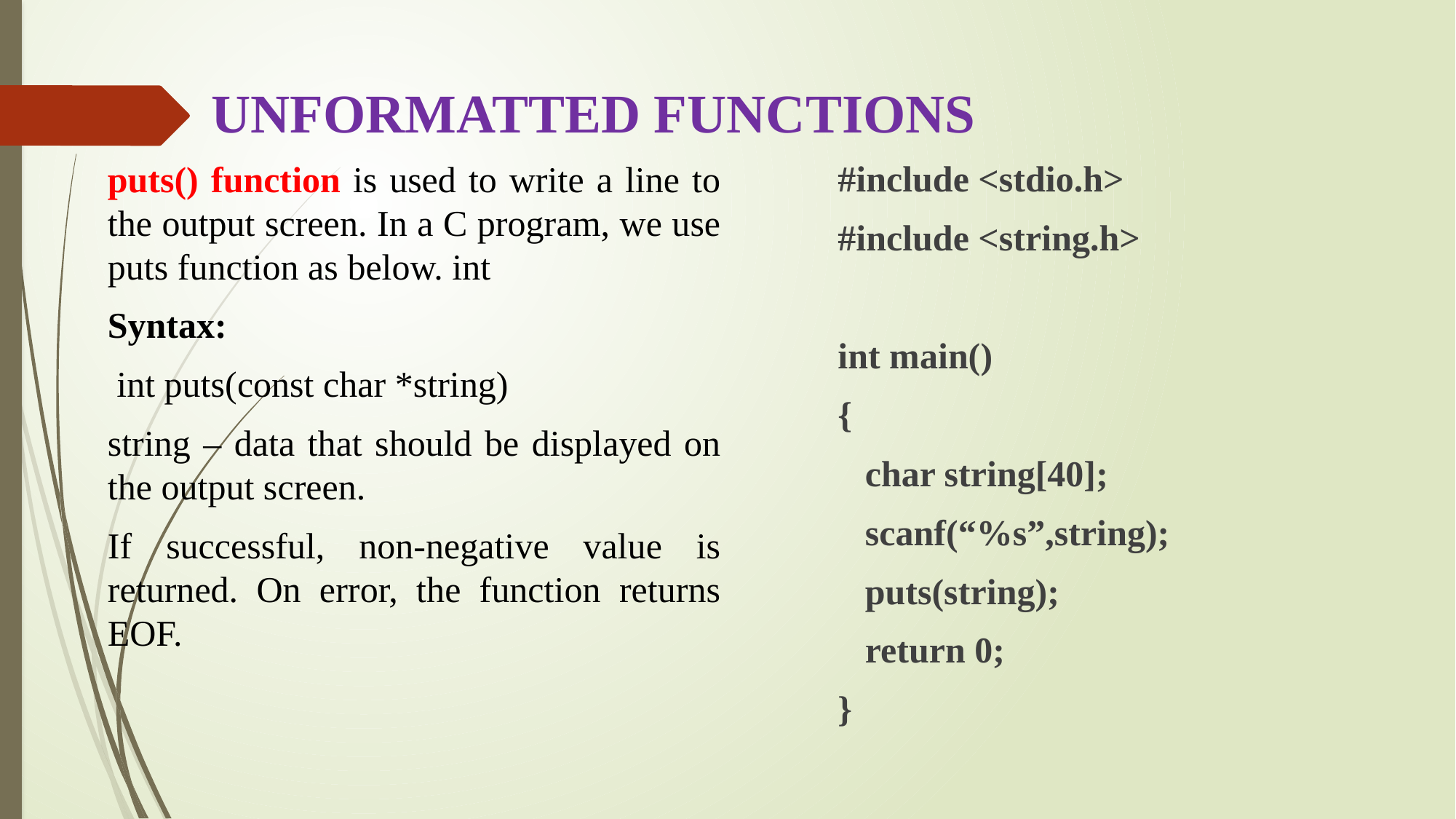

# UNFORMATTED FUNCTIONS
puts() function is used to write a line to the output screen. In a C program, we use puts function as below. int
Syntax:
 int puts(const char *string)
string – data that should be displayed on the output screen.
If successful, non-negative value is returned. On error, the function returns EOF.
#include <stdio.h>
#include <string.h>

int main()
{
   char string[40];
   scanf(“%s”,string);
   puts(string);
   return 0;
}